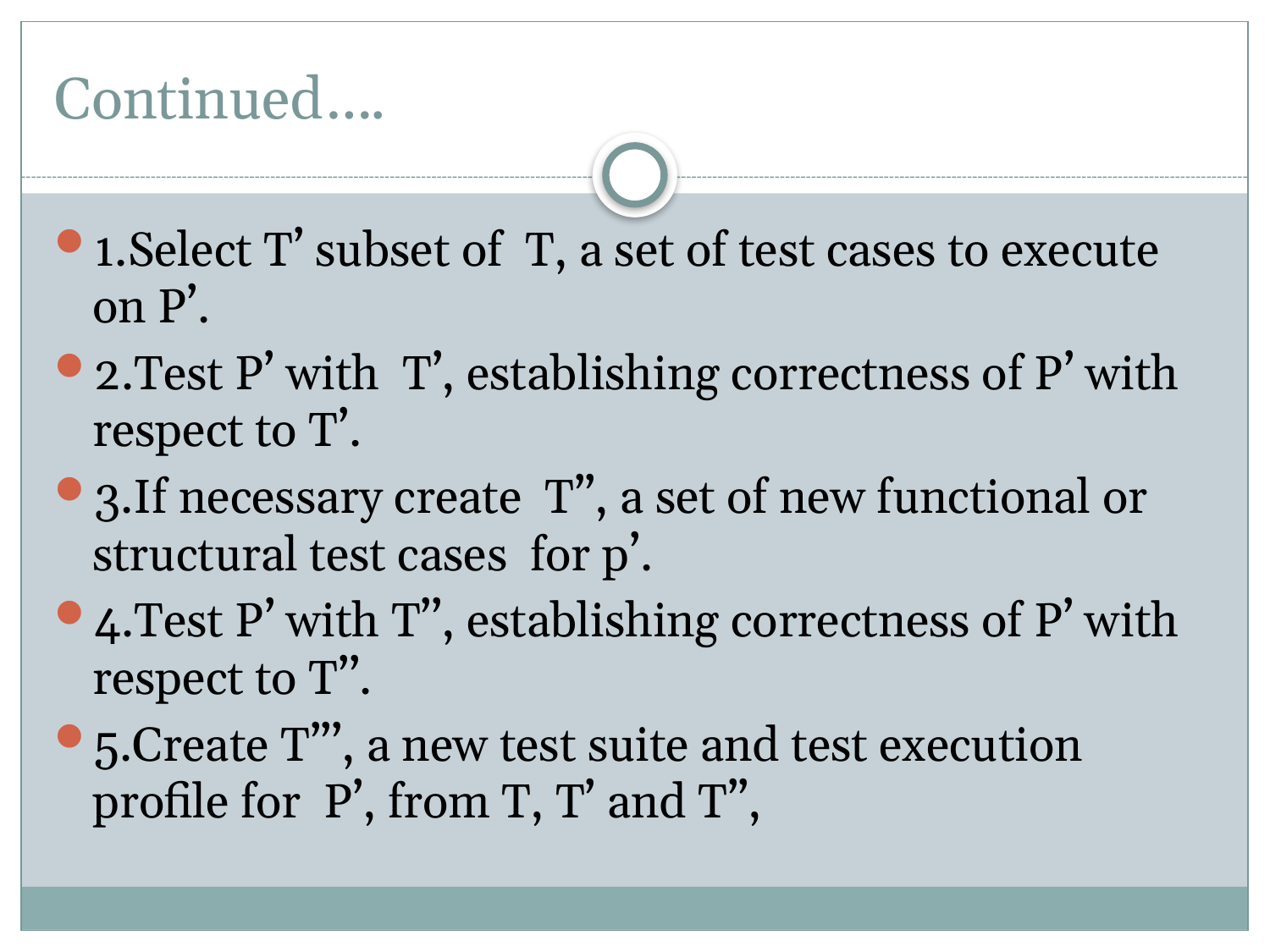

# Continued….
1.Select T’ subset of  T, a set of test cases to execute on P’.
2.Test P’ with  T’, establishing correctness of P’ with respect to T’.
3.If necessary create  T’’, a set of new functional or structural test cases  for p’.
4.Test P’ with T’’, establishing correctness of P’ with respect to T’’.
5.Create T’’’, a new test suite and test execution profile for  P’, from T, T’ and T’’,